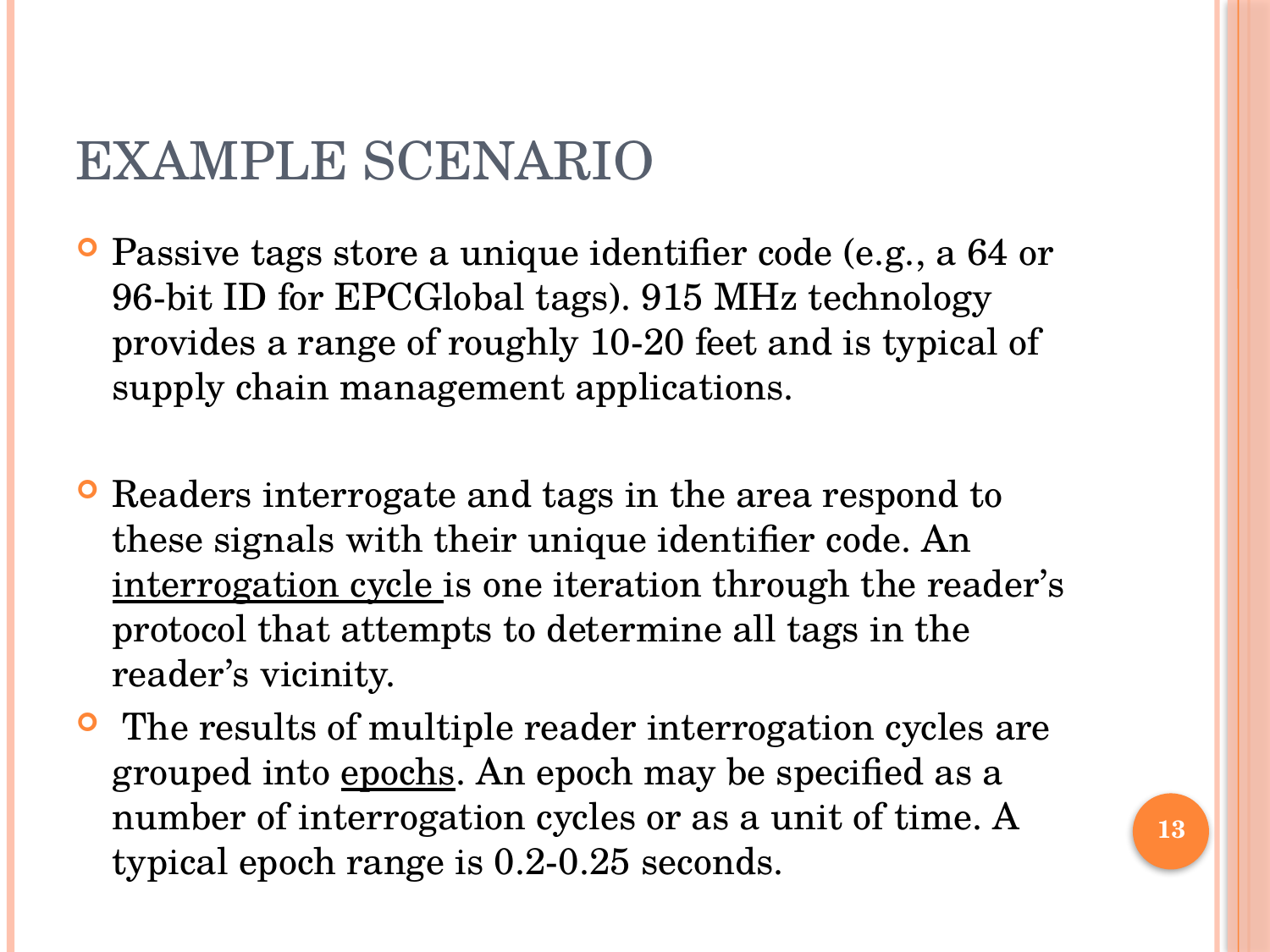

# Example Scenario
Passive tags store a unique identifier code (e.g., a 64 or 96-bit ID for EPCGlobal tags). 915 MHz technology provides a range of roughly 10-20 feet and is typical of supply chain management applications.

Readers interrogate and tags in the area respond to these signals with their unique identifier code. An interrogation cycle is one iteration through the reader’s protocol that attempts to determine all tags in the reader’s vicinity.
 The results of multiple reader interrogation cycles are grouped into epochs. An epoch may be specified as a number of interrogation cycles or as a unit of time. A typical epoch range is 0.2-0.25 seconds.
13